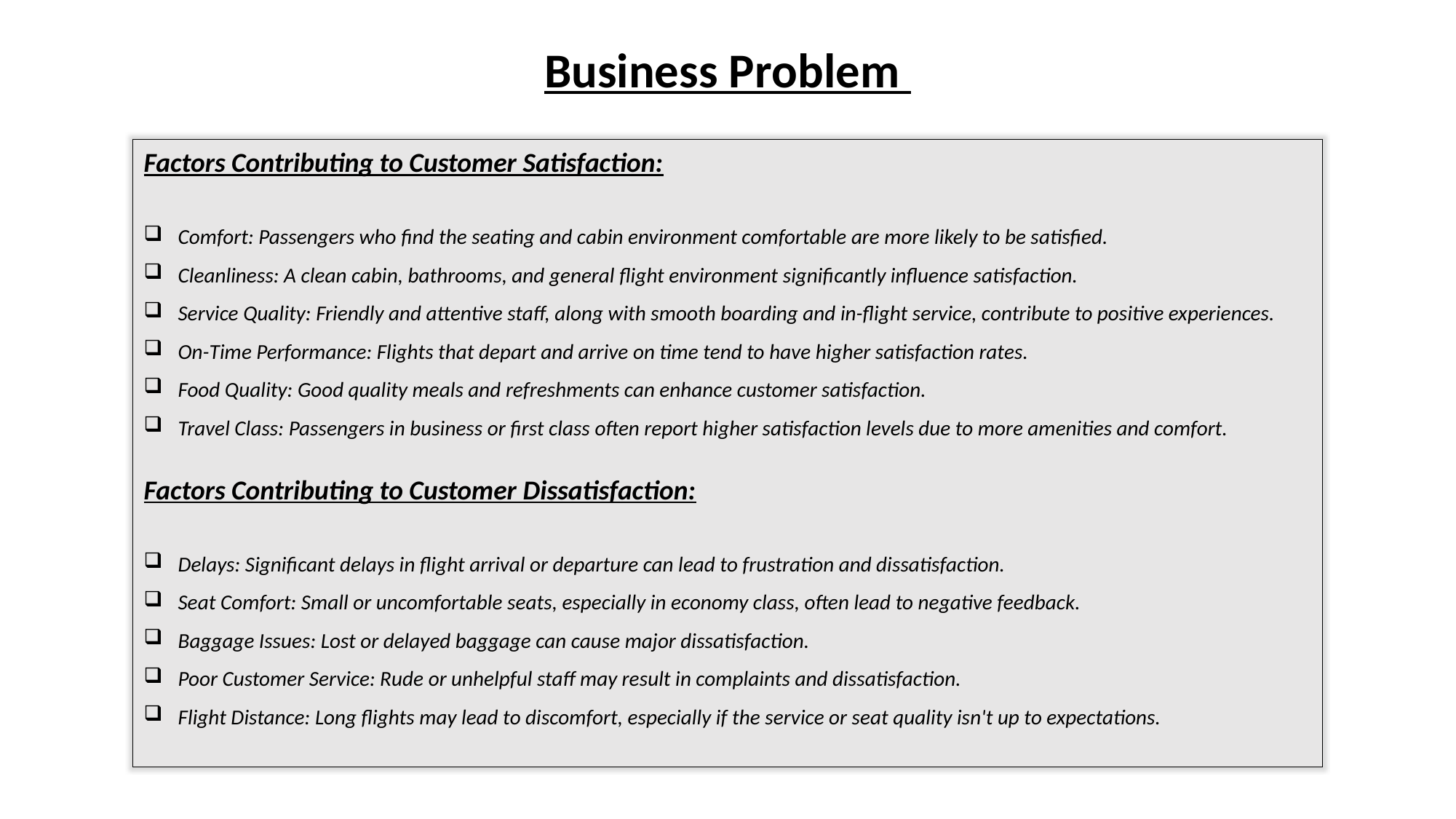

# Business Problem
Factors Contributing to Customer Satisfaction:

Comfort: Passengers who find the seating and cabin environment comfortable are more likely to be satisfied.
Cleanliness: A clean cabin, bathrooms, and general flight environment significantly influence satisfaction.
Service Quality: Friendly and attentive staff, along with smooth boarding and in-flight service, contribute to positive experiences.
On-Time Performance: Flights that depart and arrive on time tend to have higher satisfaction rates.
Food Quality: Good quality meals and refreshments can enhance customer satisfaction.
Travel Class: Passengers in business or first class often report higher satisfaction levels due to more amenities and comfort.

Factors Contributing to Customer Dissatisfaction:

Delays: Significant delays in flight arrival or departure can lead to frustration and dissatisfaction.
Seat Comfort: Small or uncomfortable seats, especially in economy class, often lead to negative feedback.
Baggage Issues: Lost or delayed baggage can cause major dissatisfaction.
Poor Customer Service: Rude or unhelpful staff may result in complaints and dissatisfaction.
Flight Distance: Long flights may lead to discomfort, especially if the service or seat quality isn't up to expectations.